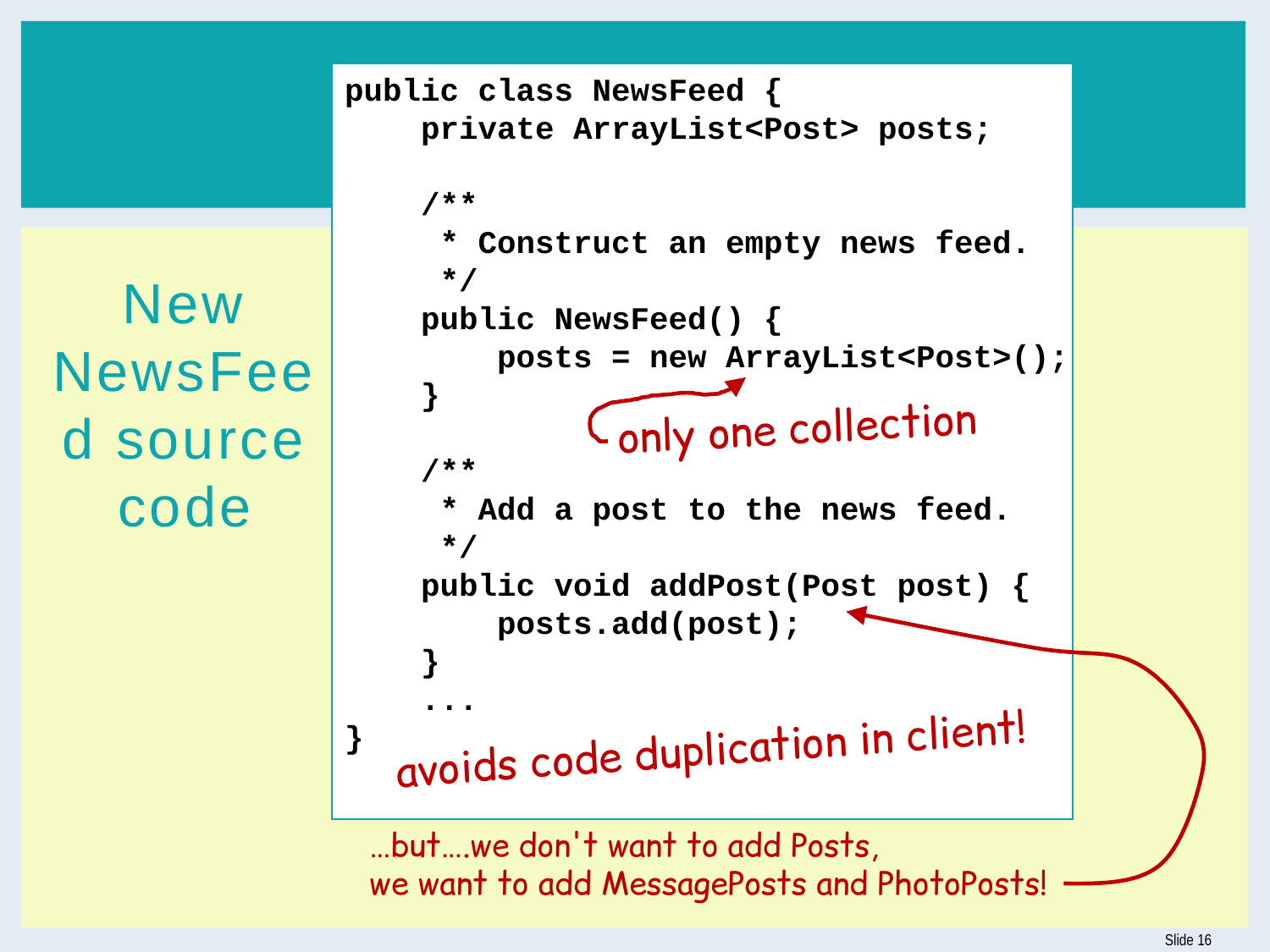

public class NewsFeed {
    private ArrayList<Post> posts;

    /**
     * Construct an empty news feed.
     */
    public NewsFeed() {
        posts = new ArrayList<Post>();
    }

    /**
     * Add a post to the news feed.
     */
    public void addPost(Post post) {
        posts.add(post);
    }
    ...
}
# New NewsFeed source code

only one collection

avoids code duplication in client!
…but….we don't want to add Posts,
we want to add MessagePosts and PhotoPosts!